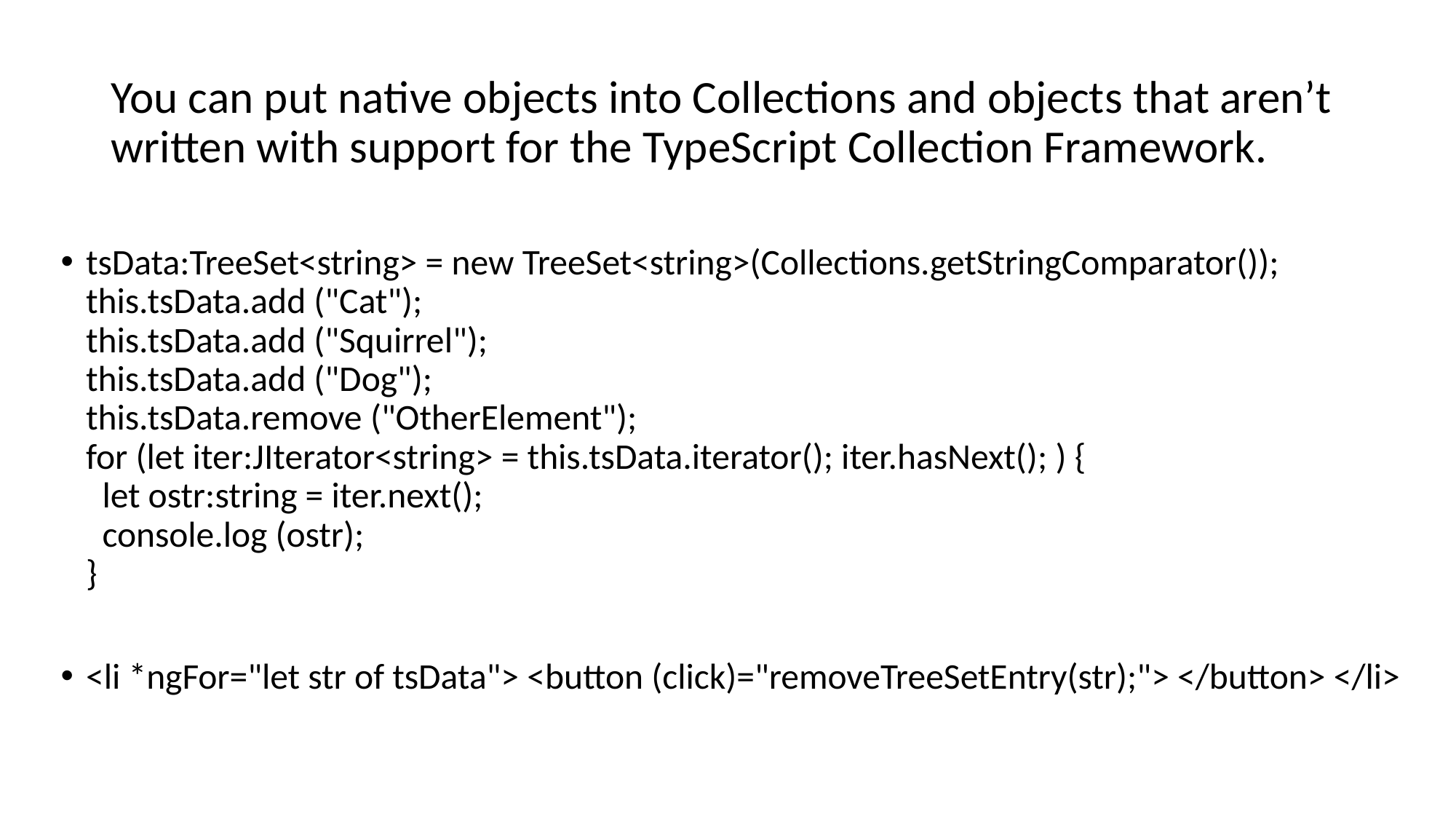

# You can put native objects into Collections and objects that aren’t written with support for the TypeScript Collection Framework.
tsData:TreeSet<string> = new TreeSet<string>(Collections.getStringComparator());
this.tsData.add ("Cat");
this.tsData.add ("Squirrel");
this.tsData.add ("Dog");
this.tsData.remove ("OtherElement");
for (let iter:JIterator<string> = this.tsData.iterator(); iter.hasNext(); ) { 
  let ostr:string = iter.next();
  console.log (ostr);
}

<li *ngFor="let str of tsData"> <button (click)="removeTreeSetEntry(str);"> </button> </li>